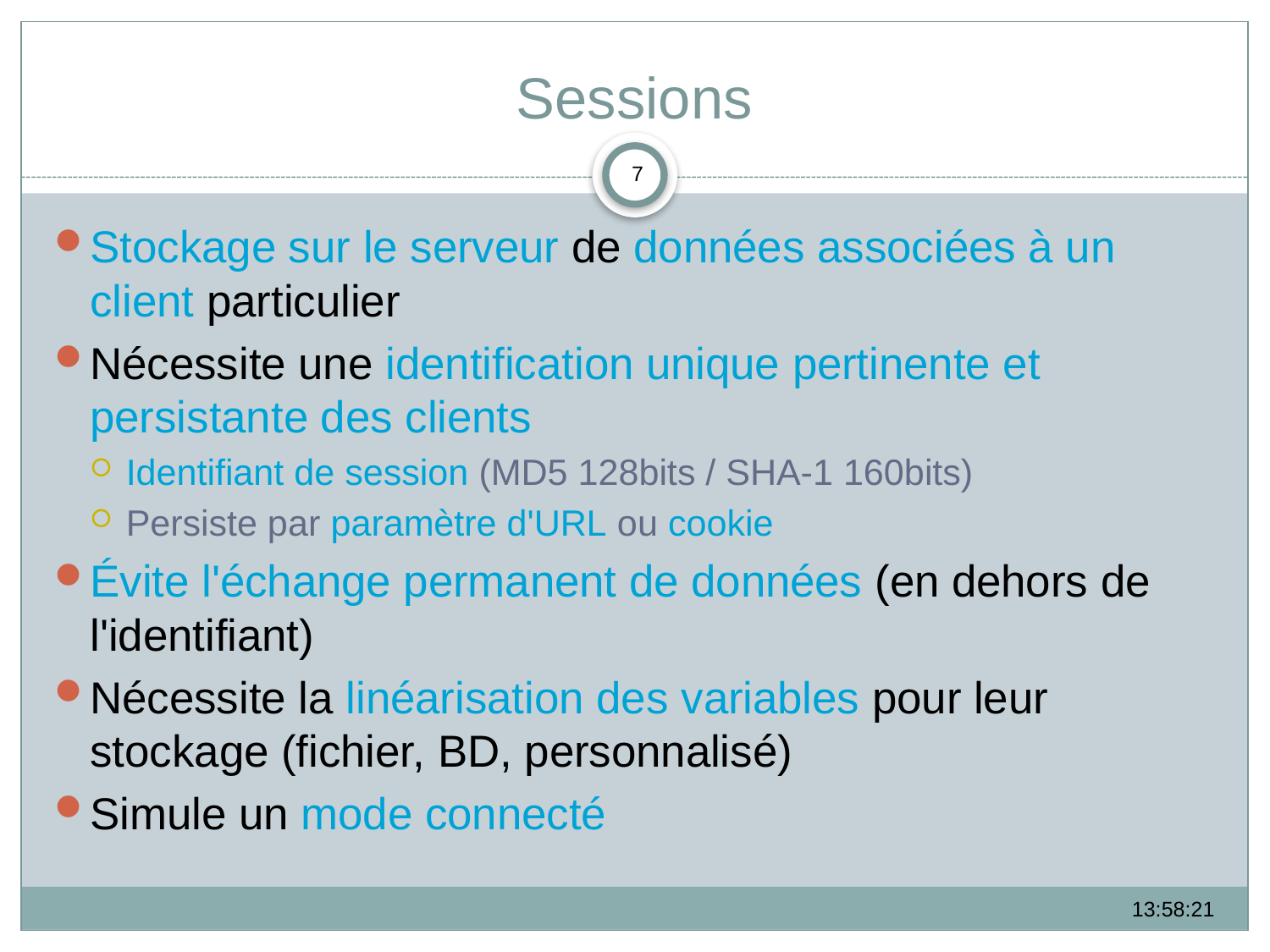

# Sessions
7
Stockage sur le serveur de données associées à un client particulier
Nécessite une identification unique pertinente et persistante des clients
Identifiant de session (MD5 128bits / SHA-1 160bits)
Persiste par paramètre d'URL ou cookie
Évite l'échange permanent de données (en dehors de l'identifiant)
Nécessite la linéarisation des variables pour leur stockage (fichier, BD, personnalisé)
Simule un mode connecté
13:58:21